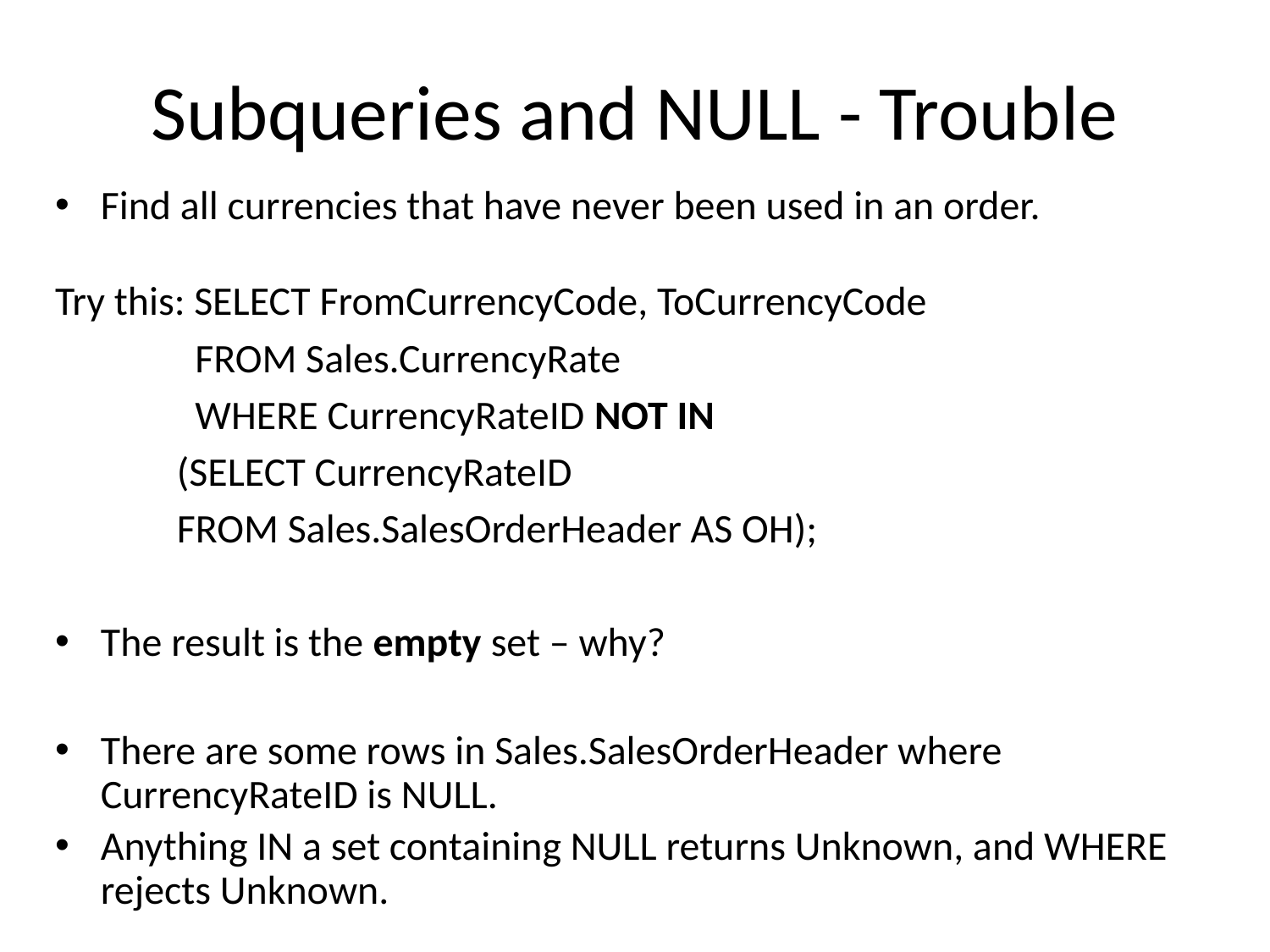

# Subqueries and NULL - Trouble
Find all currencies that have never been used in an order.

Try this: SELECT FromCurrencyCode, ToCurrencyCode
	  FROM Sales.CurrencyRate
	  WHERE CurrencyRateID NOT IN
		(SELECT CurrencyRateID
		FROM Sales.SalesOrderHeader AS OH);

The result is the empty set – why?

There are some rows in Sales.SalesOrderHeader where CurrencyRateID is NULL.
Anything IN a set containing NULL returns Unknown, and WHERE rejects Unknown.